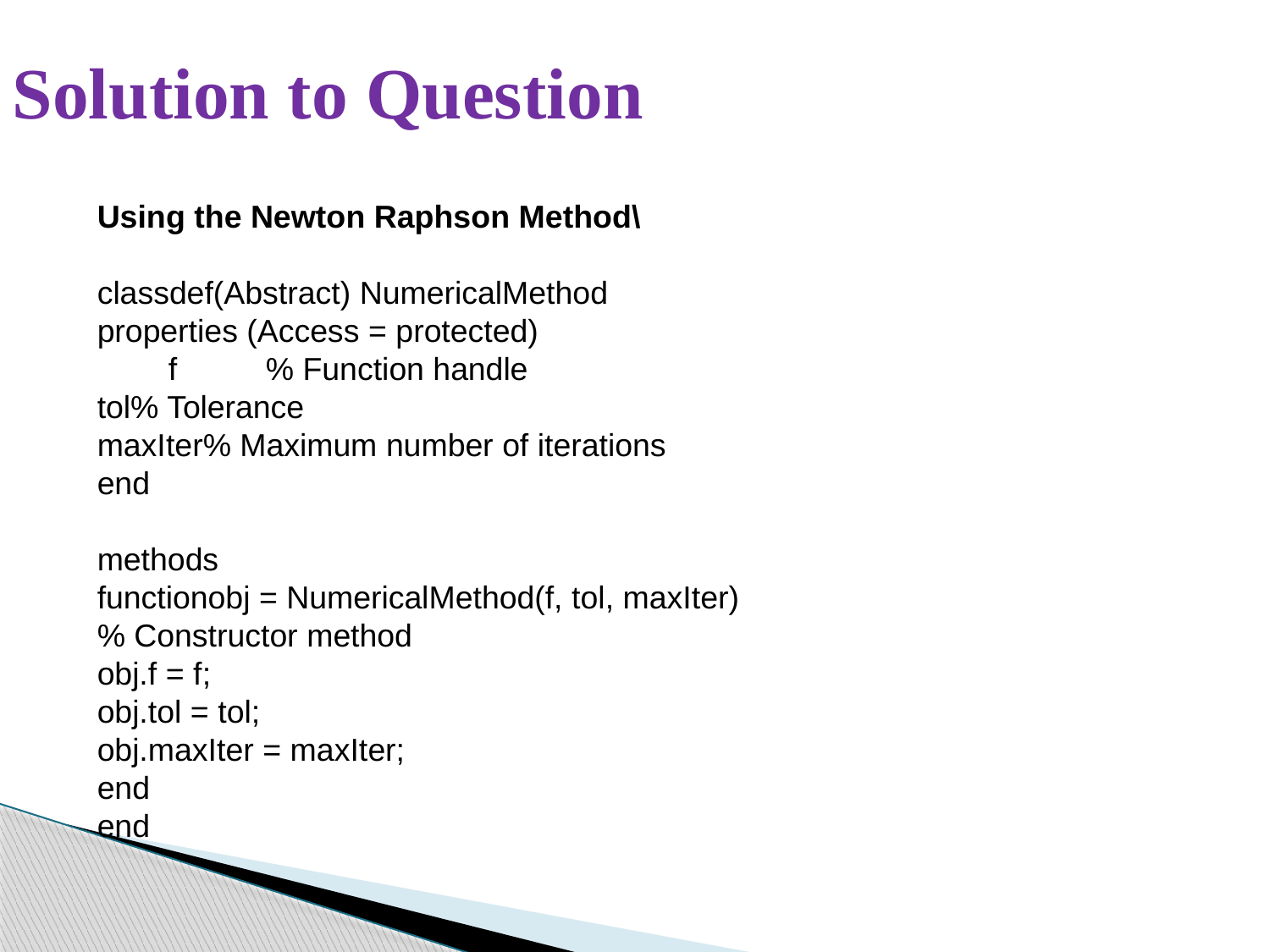

Solution to Question
Using the Newton Raphson Method\

classdef(Abstract) NumericalMethod
properties (Access = protected)
        f          % Function handle
tol% Tolerance
maxIter% Maximum number of iterations
end

methods
functionobj = NumericalMethod(f, tol, maxIter)
% Constructor method
obj.f = f;
obj.tol = tol;
obj.maxIter = maxIter;
end
end